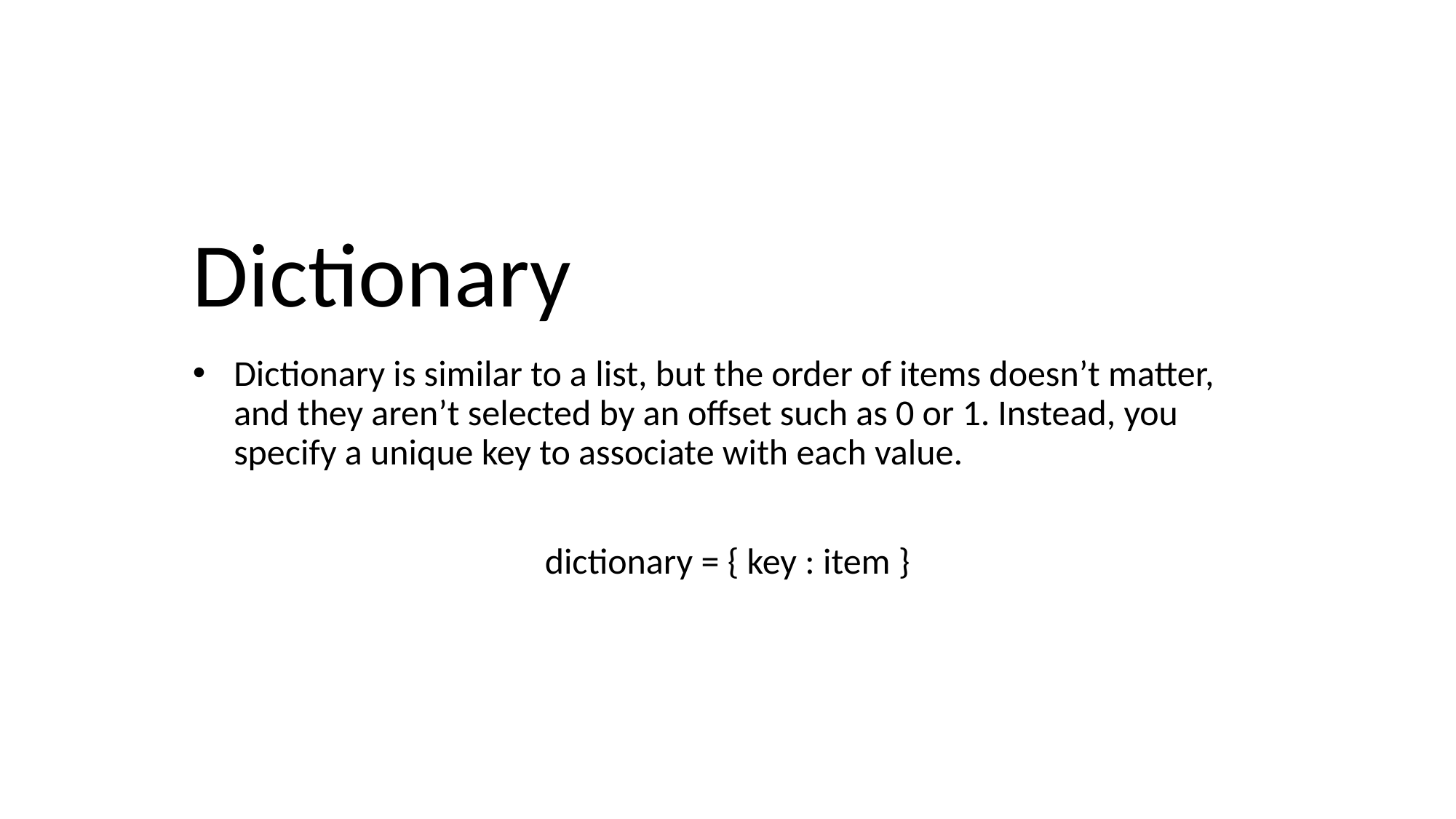

# Dictionary
Dictionary is similar to a list, but the order of items doesn’t matter, and they aren’t selected by an offset such as 0 or 1. Instead, you specify a unique key to associate with each value.

dictionary = { key : item }